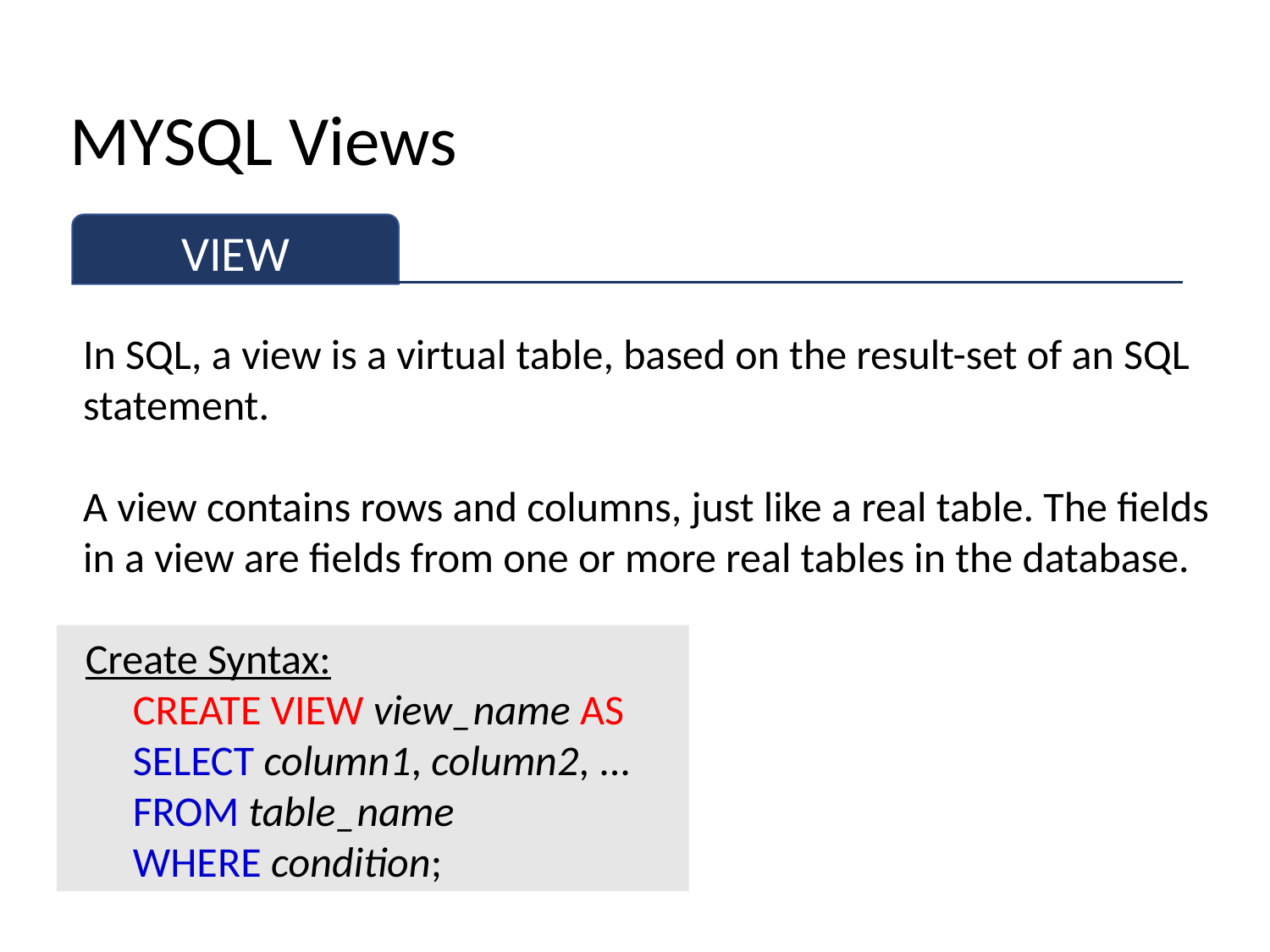

# MYSQL Views
VIEW
In SQL, a view is a virtual table, based on the result-set of an SQL statement.

A view contains rows and columns, just like a real table. The fields in a view are fields from one or more real tables in the database.
Create Syntax:
CREATE VIEW view_name AS
SELECT column1, column2, ...
FROM table_name
WHERE condition;